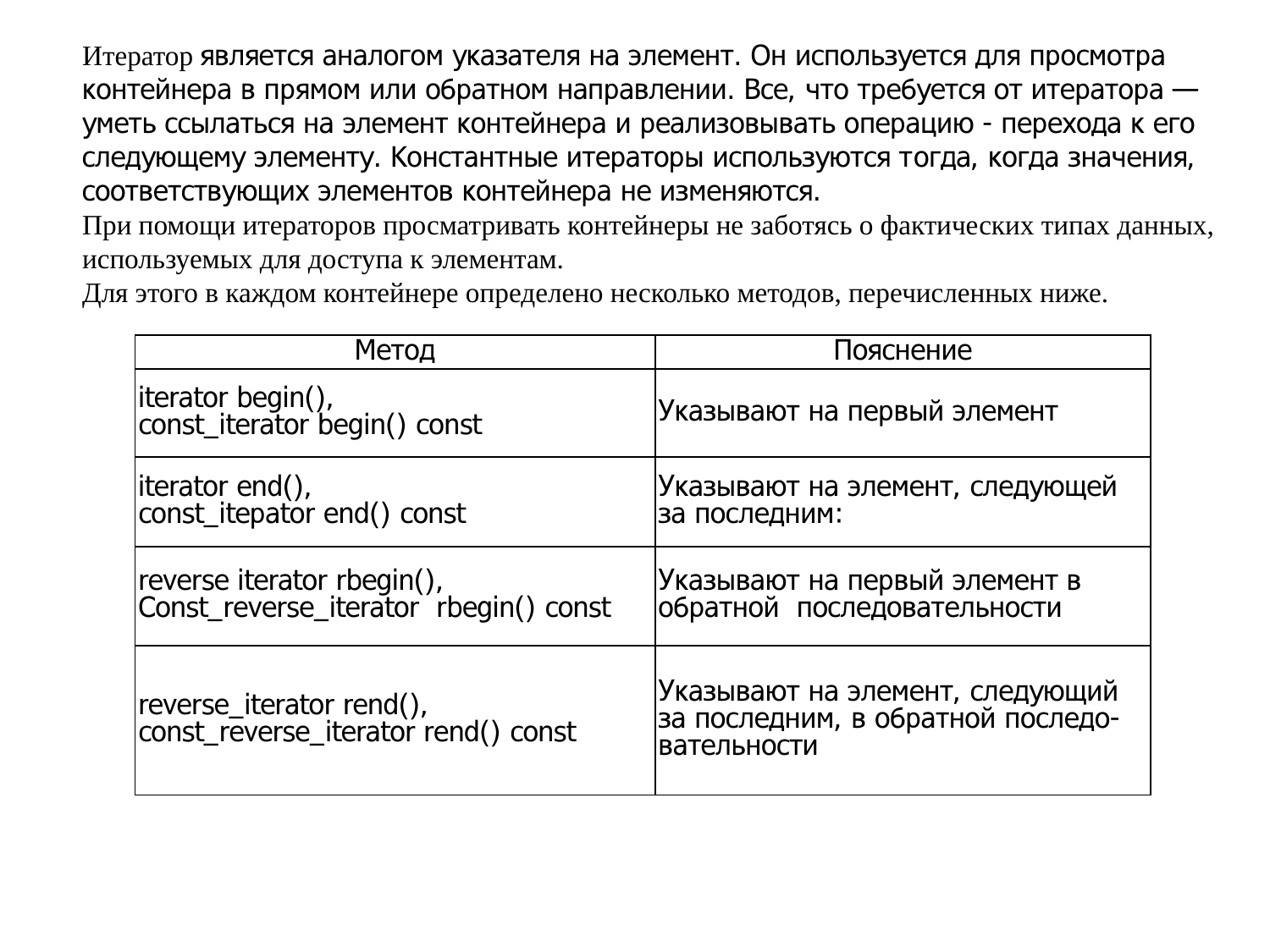

Итератор является аналогом указателя на элемент. Он используется для просмотра контейнера в прямом или обратном направлении. Все, что требуется от итератора — уметь ссылаться на элемент контейнера и реализовывать операцию - перехода к его следующему элементу. Константные итераторы используются тoгда, когда значения, соответствующих элементов контейнера не изменяются.
При помощи итераторов просматривать контейнеры не заботясь о фактических типах данных, используемых для доступа к элементам.
Для этого в каждом контейнере определено несколько методов, перечисленных ниже.
| Метод | Пояснение |
| --- | --- |
| iterator begin(), const\_iterator begin() const | Указывают на первый элемент |
| iterator end(), const\_itepator end() const | Указывают на элемент, следующей за последним: |
| reverse iterator rbegin(), Const\_reverse\_iterator rbegin() const | Указывают на первый элемент в обратной последовательности |
| reverse\_iterator rend(), const\_reverse\_iterator rend() const | Указывают на элемент, следующий за последним, в обратной последо-вательности |